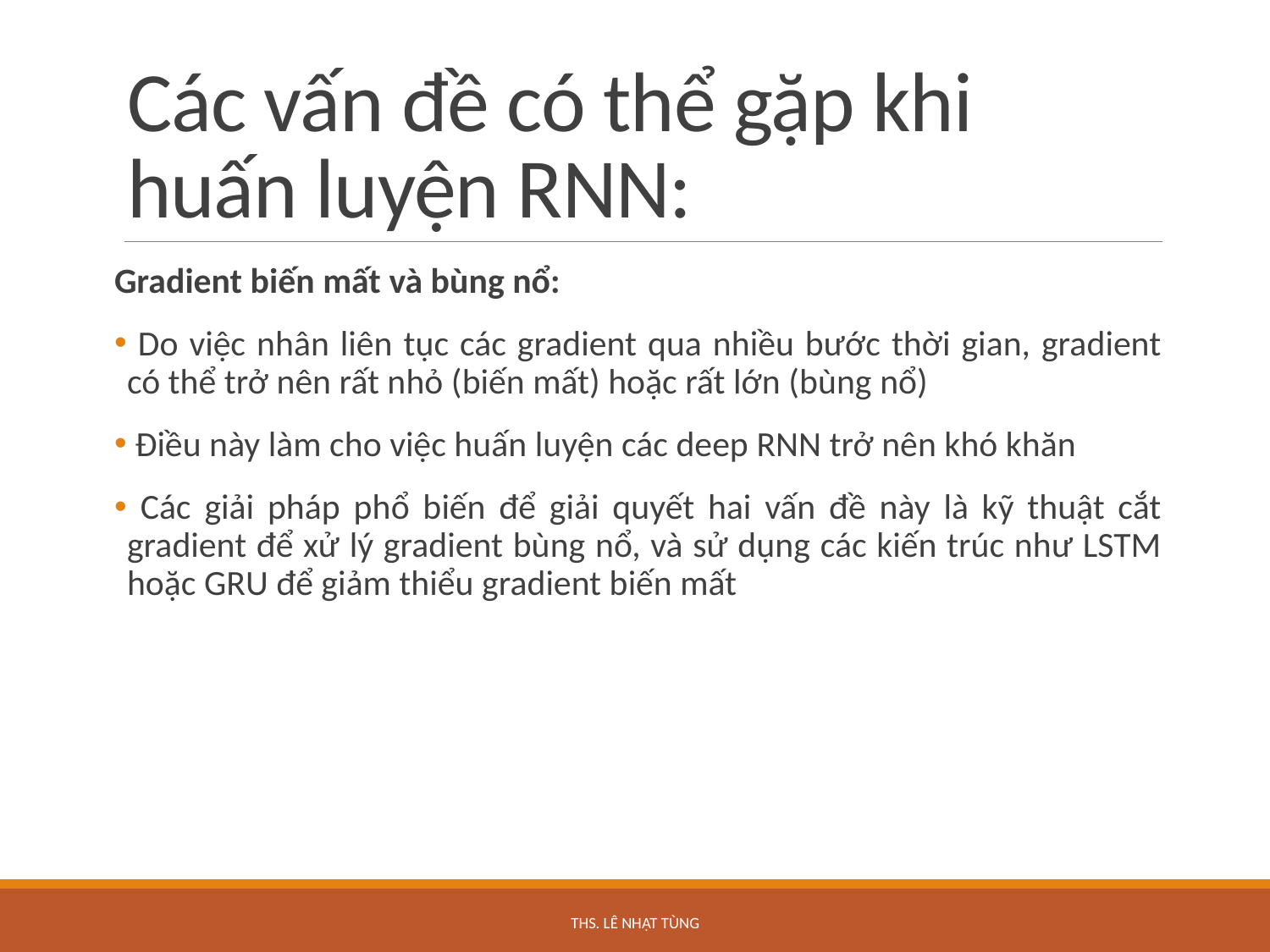

# Các vấn đề có thể gặp khi huấn luyện RNN:
Gradient biến mất và bùng nổ:
 Do việc nhân liên tục các gradient qua nhiều bước thời gian, gradient có thể trở nên rất nhỏ (biến mất) hoặc rất lớn (bùng nổ)
 Điều này làm cho việc huấn luyện các deep RNN trở nên khó khăn
 Các giải pháp phổ biến để giải quyết hai vấn đề này là kỹ thuật cắt gradient để xử lý gradient bùng nổ, và sử dụng các kiến trúc như LSTM hoặc GRU để giảm thiểu gradient biến mất

ThS. Lê Nhật Tùng